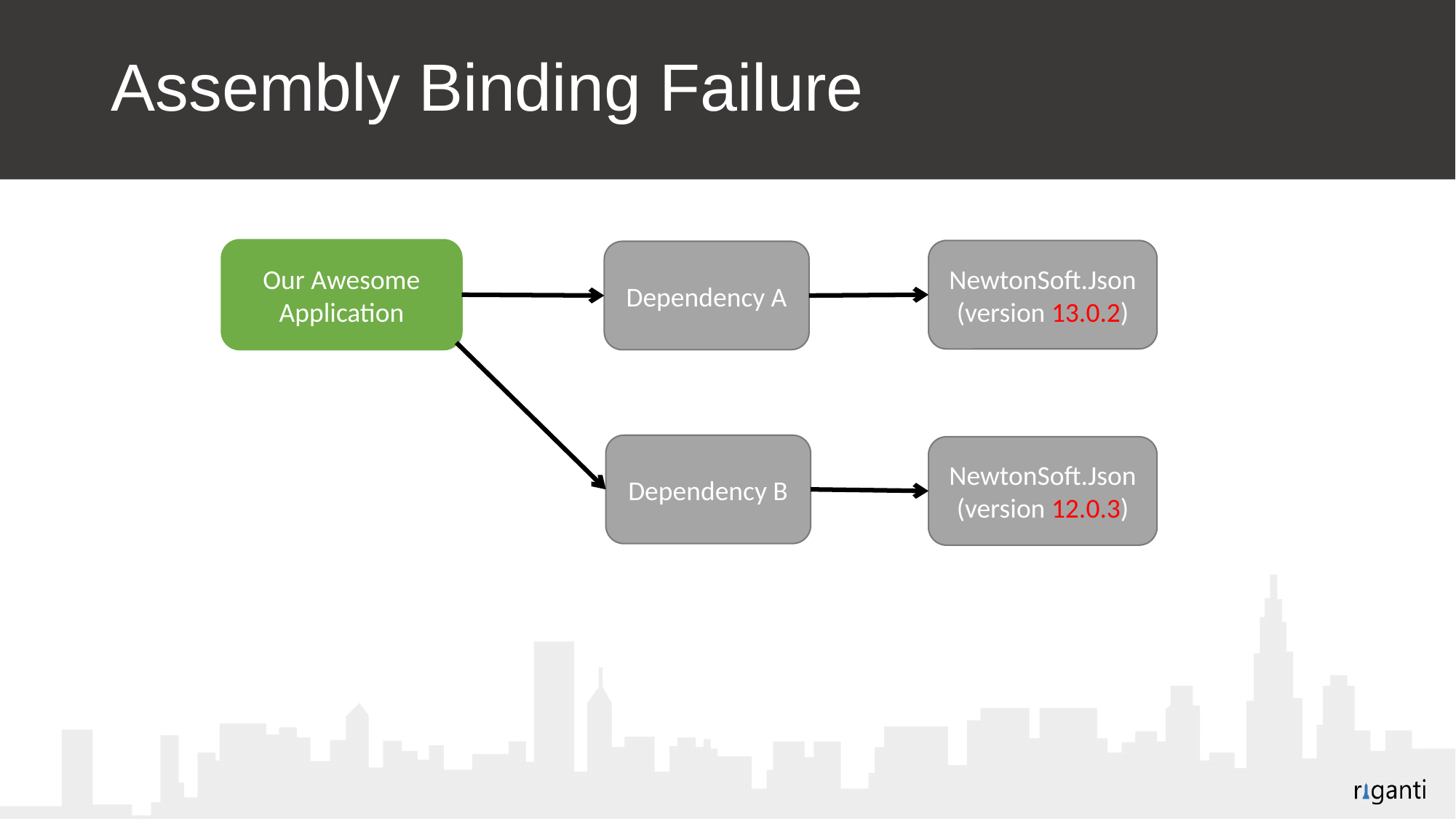

# Assembly Binding Failure
Our Awesome Application
NewtonSoft.Json (version 13.0.2)
Dependency A
Dependency B
NewtonSoft.Json (version 12.0.3)